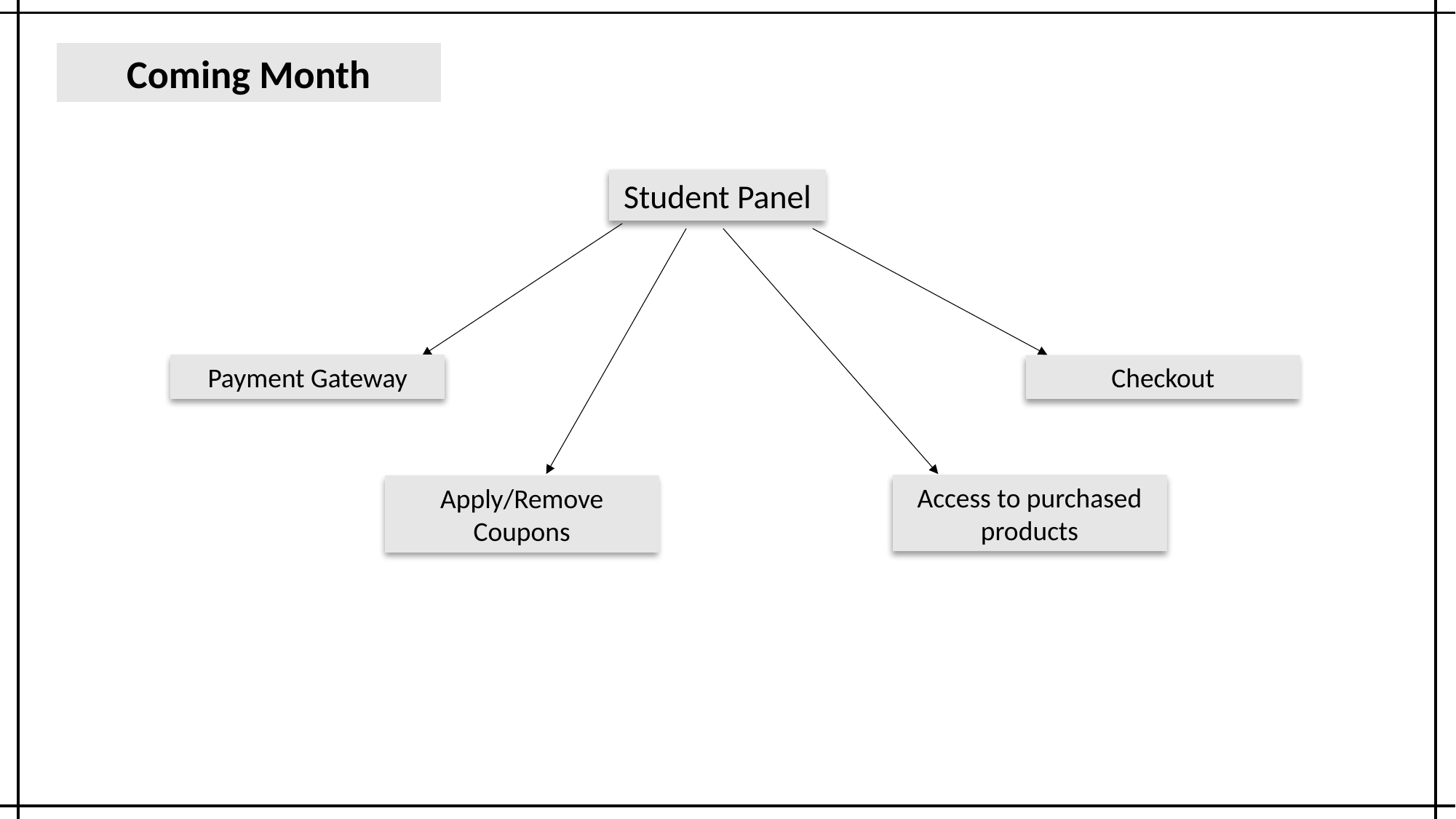

Coming Month
Student Panel
Payment Gateway
Checkout
Access to purchased products
Apply/Remove Coupons